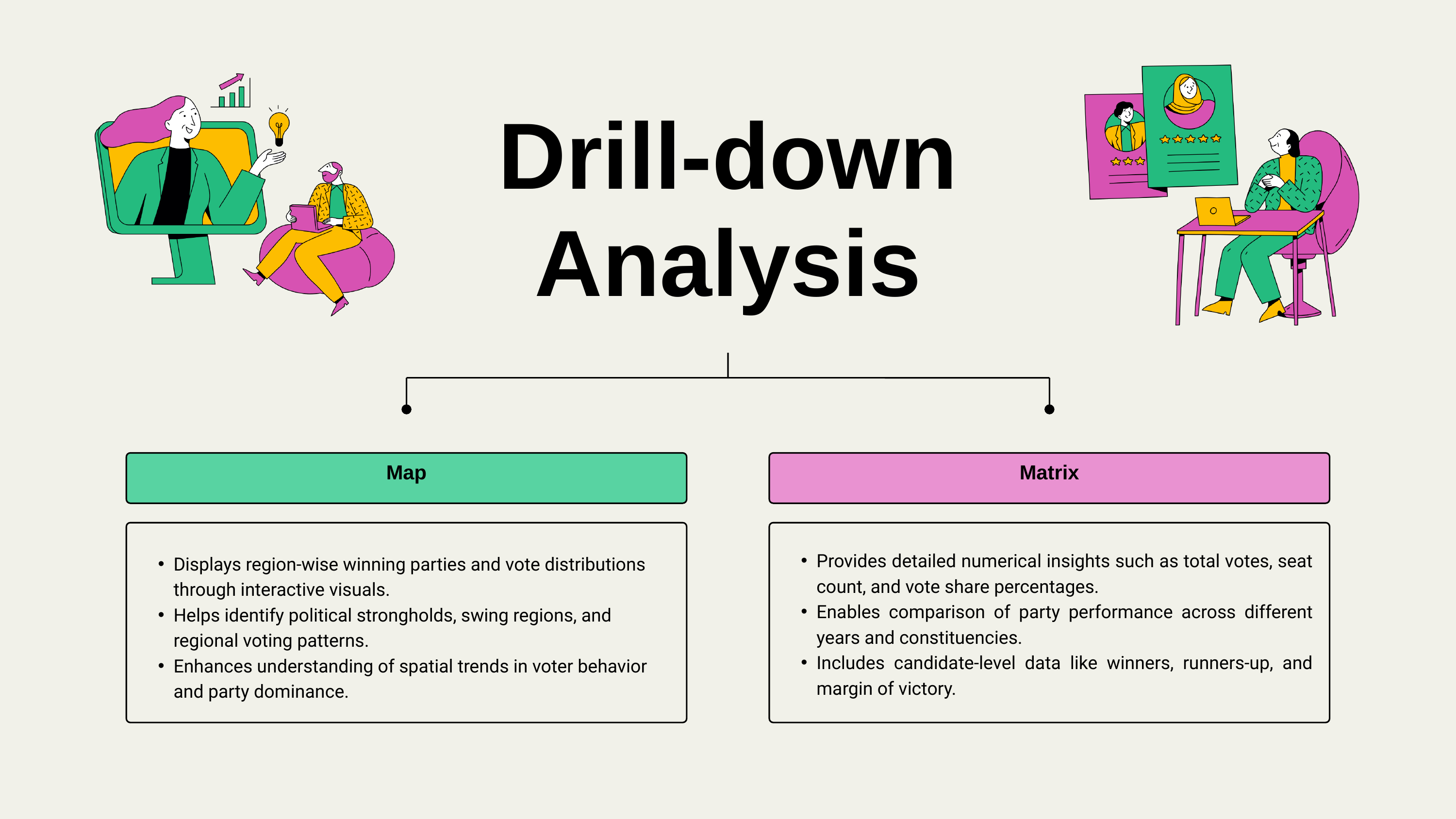

Drill-down Analysis

Map

Matrix

Provides detailed numerical insights such as total votes, seat count, and vote share percentages.
Enables comparison of party performance across different years and constituencies.
Includes candidate-level data like winners, runners-up, and margin of victory.

Displays region-wise winning parties and vote distributions through interactive visuals.
Helps identify political strongholds, swing regions, and regional voting patterns.
Enhances understanding of spatial trends in voter behavior and party dominance.